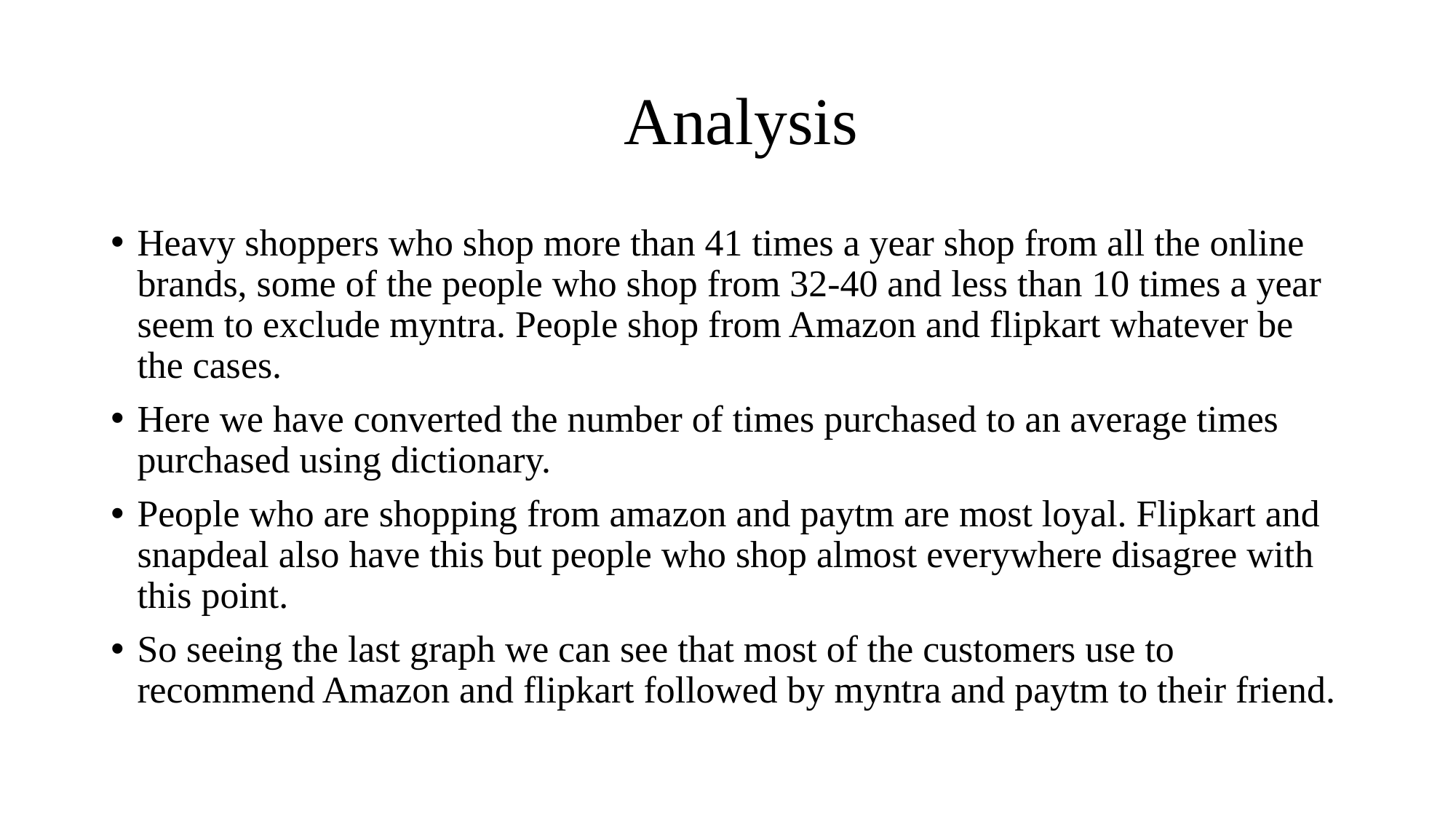

# Analysis
Heavy shoppers who shop more than 41 times a year shop from all the online brands, some of the people who shop from 32-40 and less than 10 times a year seem to exclude myntra. People shop from Amazon and flipkart whatever be the cases.
Here we have converted the number of times purchased to an average times purchased using dictionary.
People who are shopping from amazon and paytm are most loyal. Flipkart and snapdeal also have this but people who shop almost everywhere disagree with this point.
So seeing the last graph we can see that most of the customers use to recommend Amazon and flipkart followed by myntra and paytm to their friend.